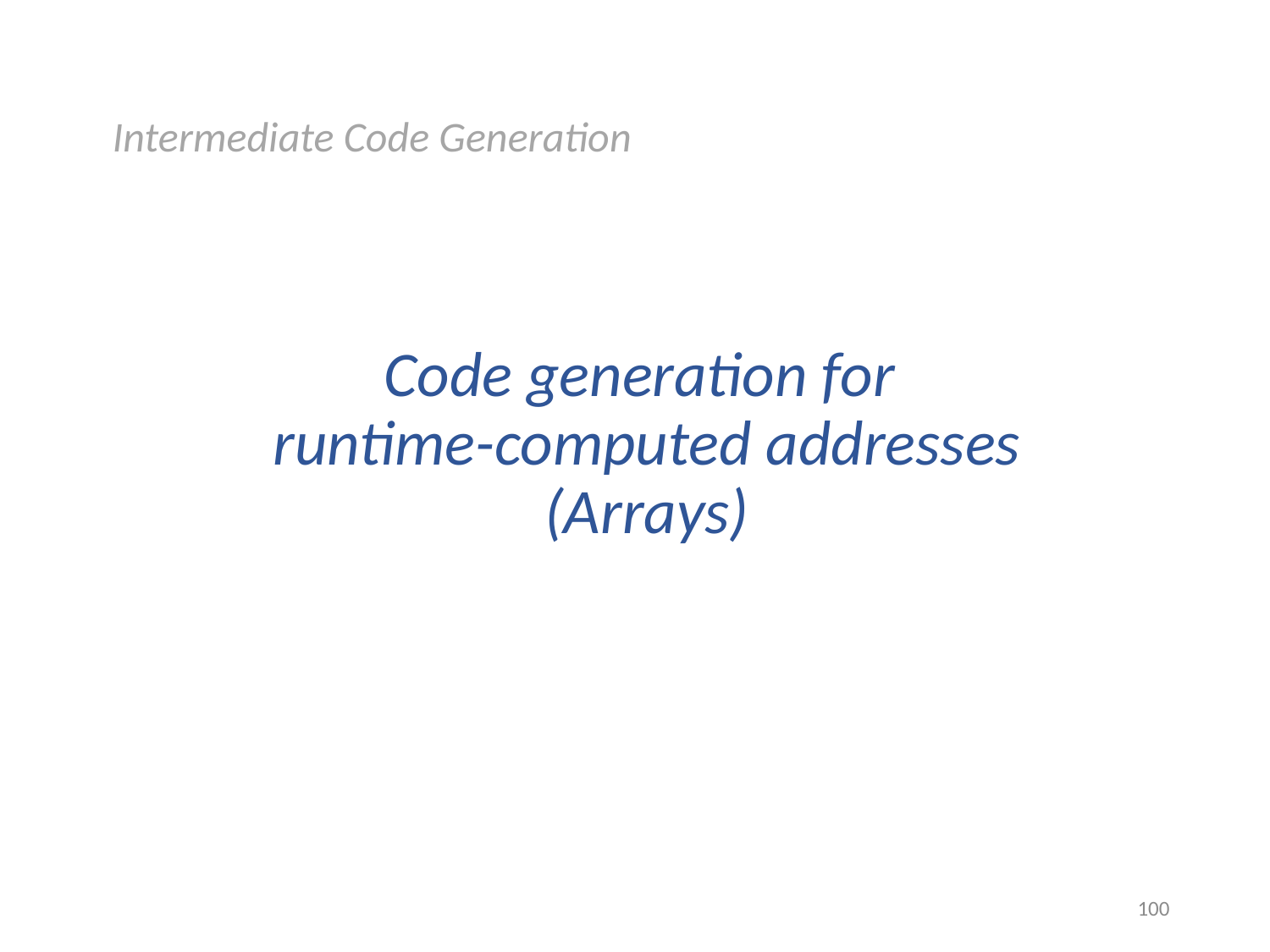

Intermediate Code Generation
# Code generation for runtime-computed addresses (Arrays)
100